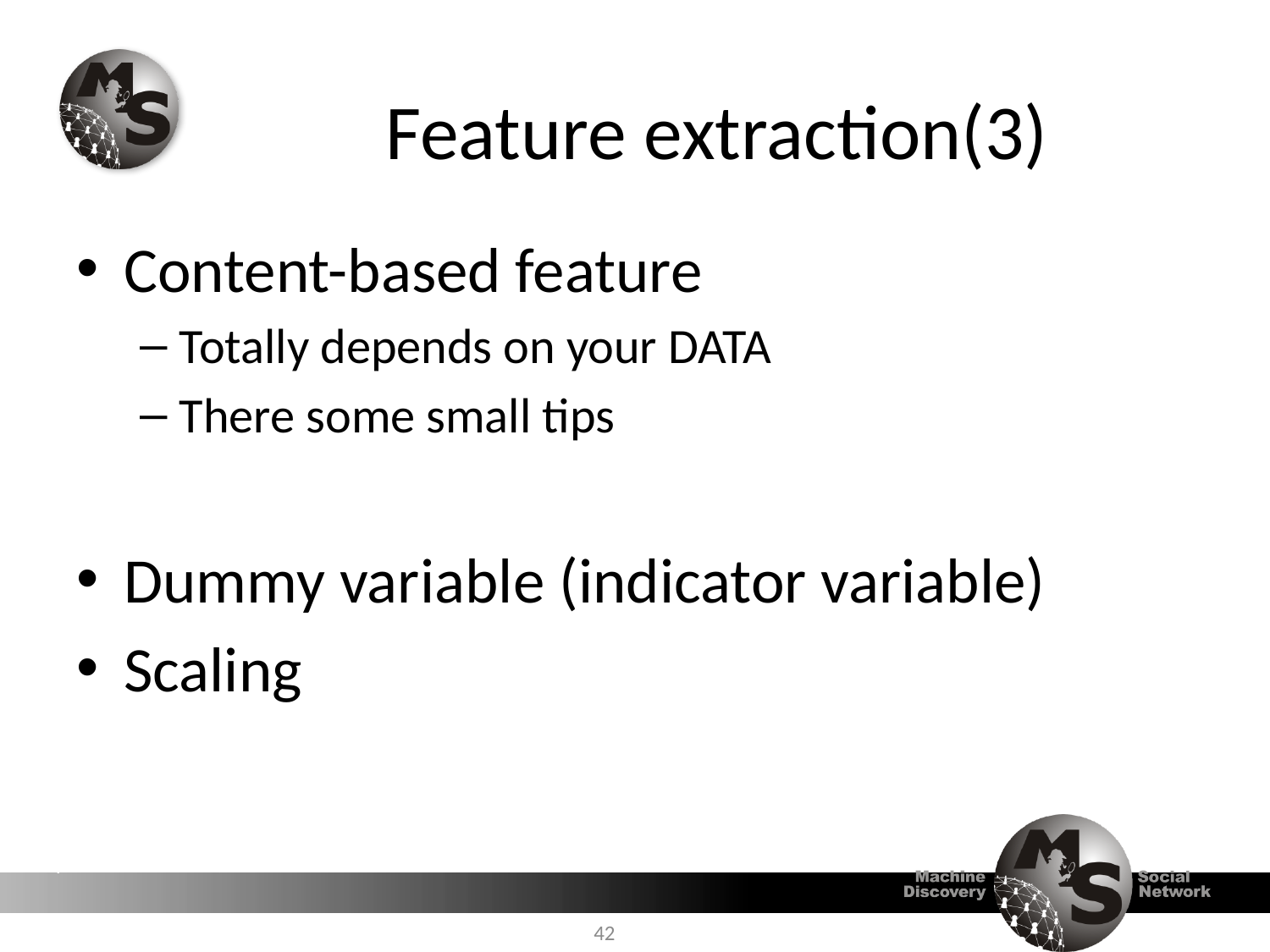

# Feature extraction(3)
Content-based feature
Totally depends on your DATA
There some small tips

Dummy variable (indicator variable)
Scaling

42